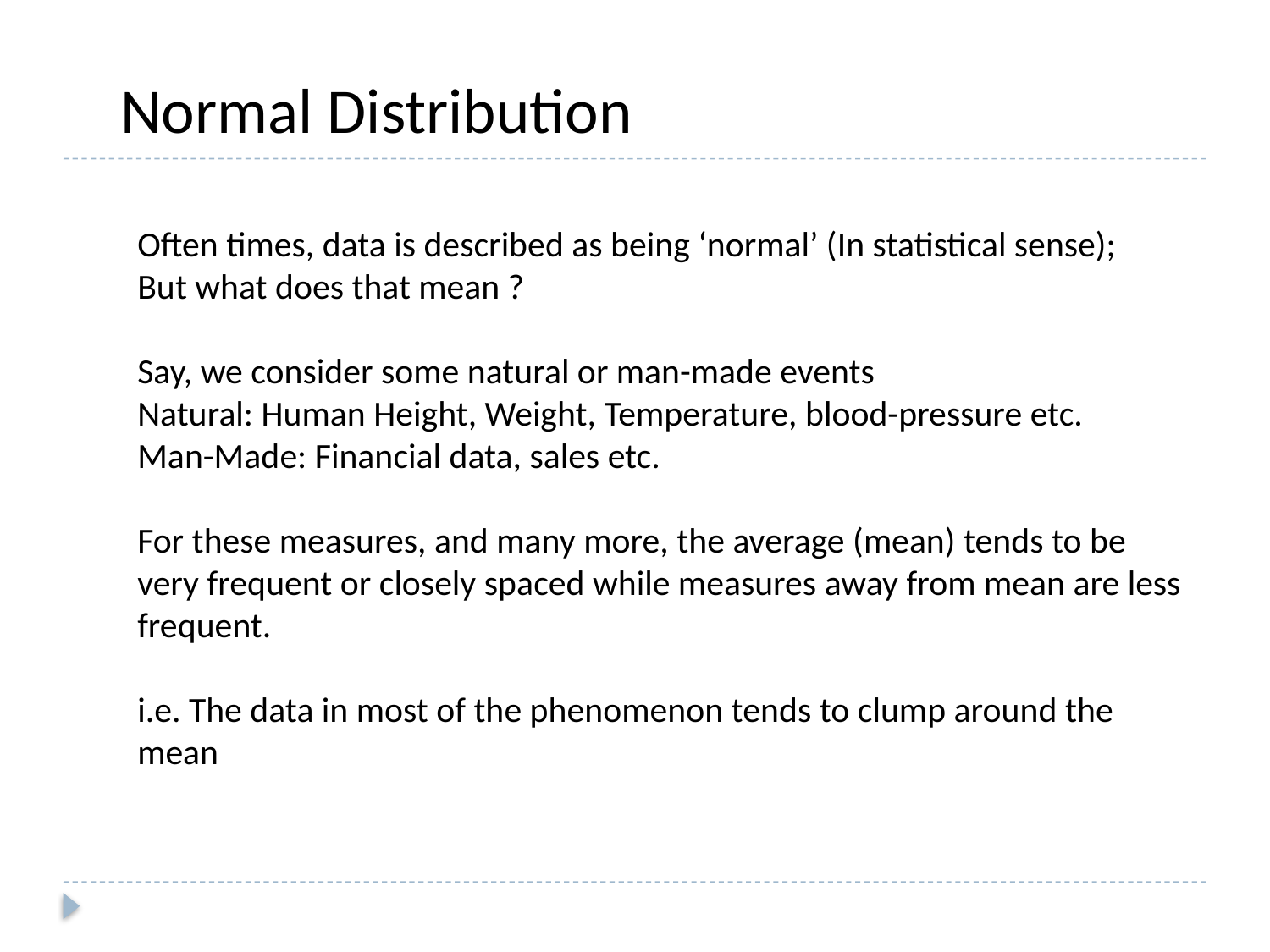

Normal Distribution
Often times, data is described as being ‘normal’ (In statistical sense);
But what does that mean ?

Say, we consider some natural or man-made events
Natural: Human Height, Weight, Temperature, blood-pressure etc.
Man-Made: Financial data, sales etc.

For these measures, and many more, the average (mean) tends to be very frequent or closely spaced while measures away from mean are less frequent.

i.e. The data in most of the phenomenon tends to clump around the mean